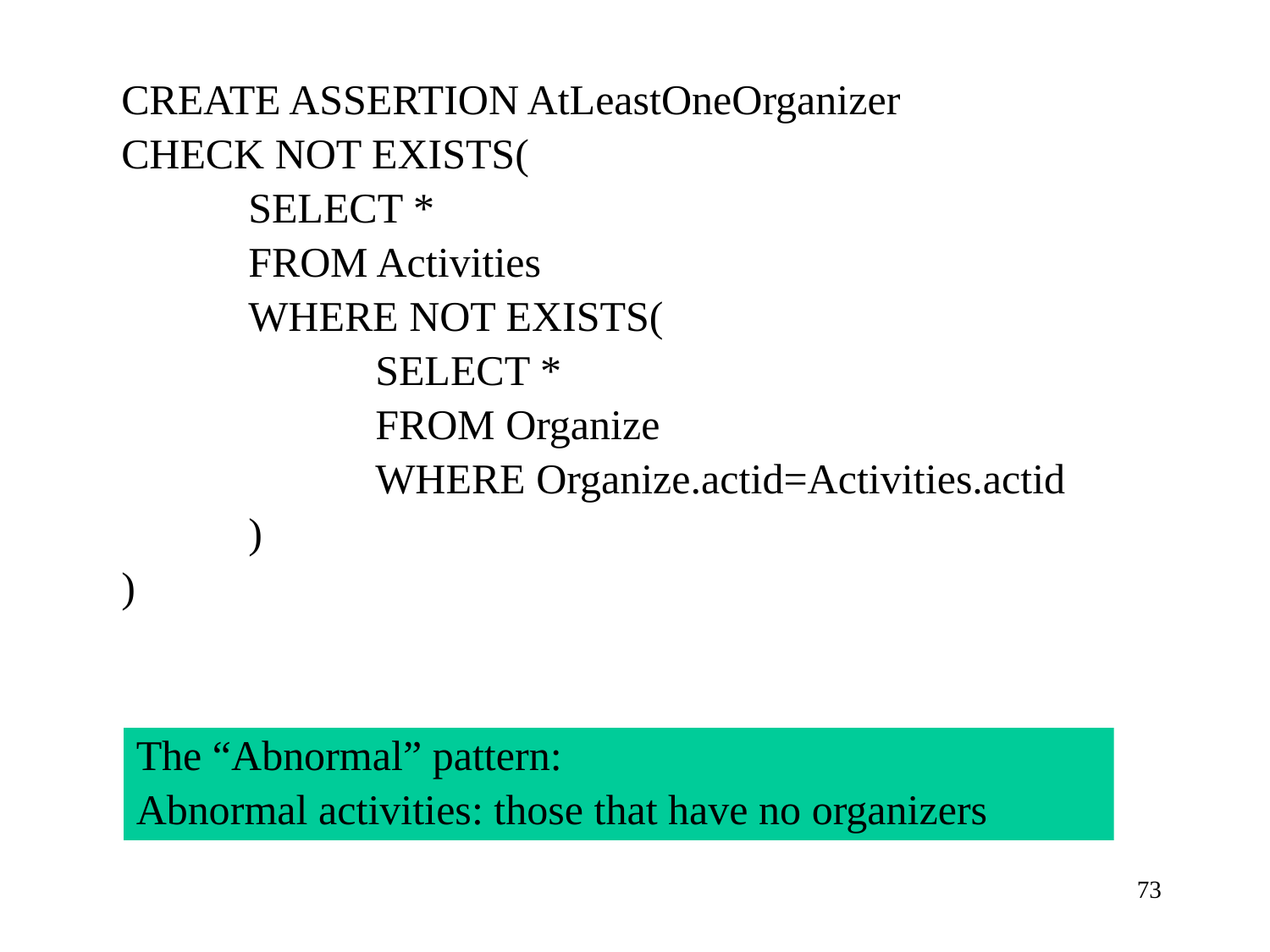

CREATE ASSERTION AtLeastOneOrganizer
CHECK NOT EXISTS(
	SELECT *
	FROM Activities
	WHERE NOT EXISTS(
		SELECT *
		FROM Organize
		WHERE Organize.actid=Activities.actid
	)
)
The “Abnormal” pattern:
Abnormal activities: those that have no organizers
73